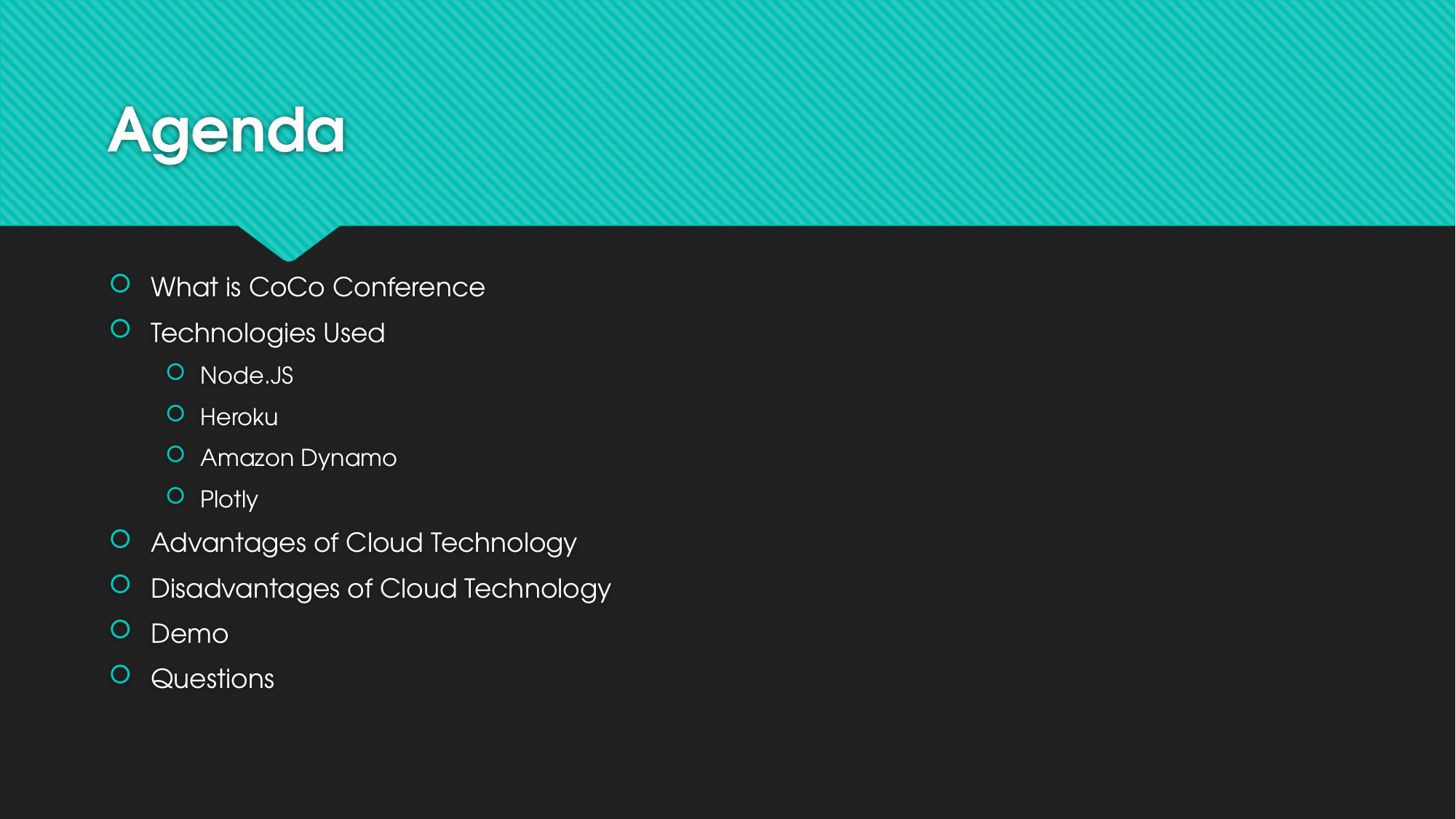

# Agenda
What is CoCo Conference
Technologies Used
Node.JS
Heroku
Amazon Dynamo
Plotly
Advantages of Cloud Technology
Disadvantages of Cloud Technology
Demo
Questions